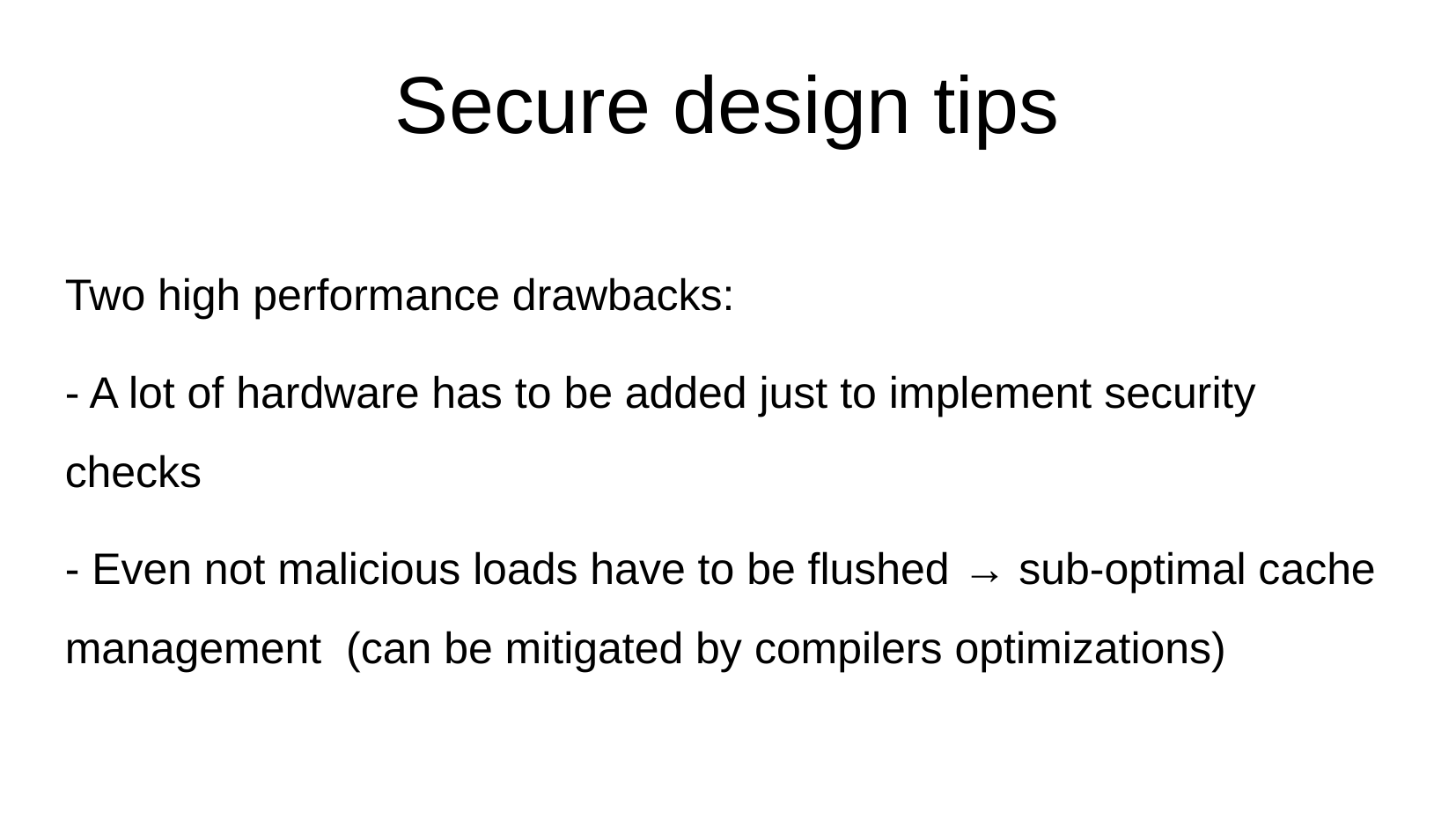

Secure design tips
Two high performance drawbacks:
- A lot of hardware has to be added just to implement security checks
- Even not malicious loads have to be flushed → sub-optimal cache management  (can be mitigated by compilers optimizations)